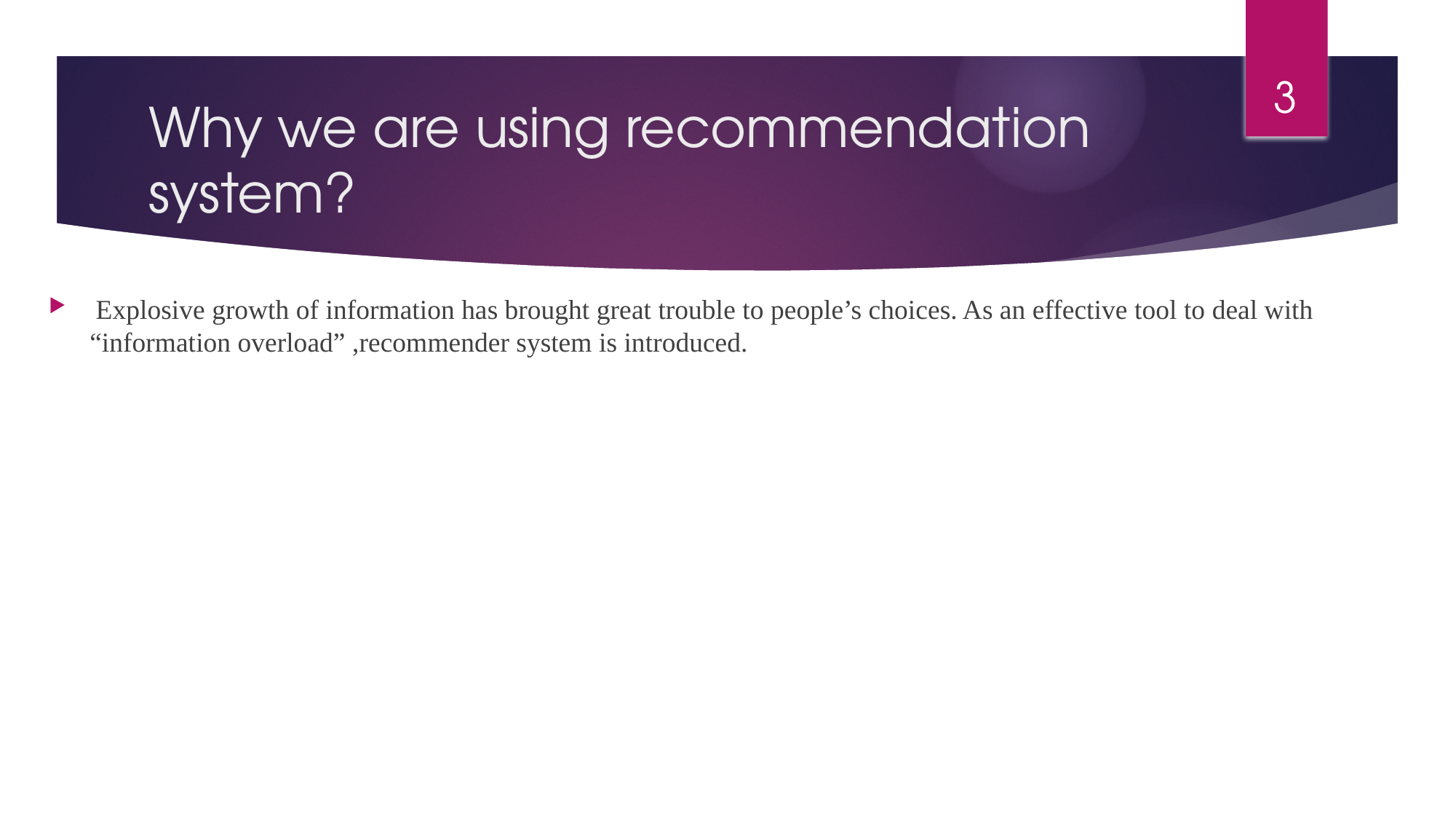

3
# Why we are using recommendation system?
 Explosive growth of information has brought great trouble to people’s choices. As an effective tool to deal with “information overload” ,recommender system is introduced.